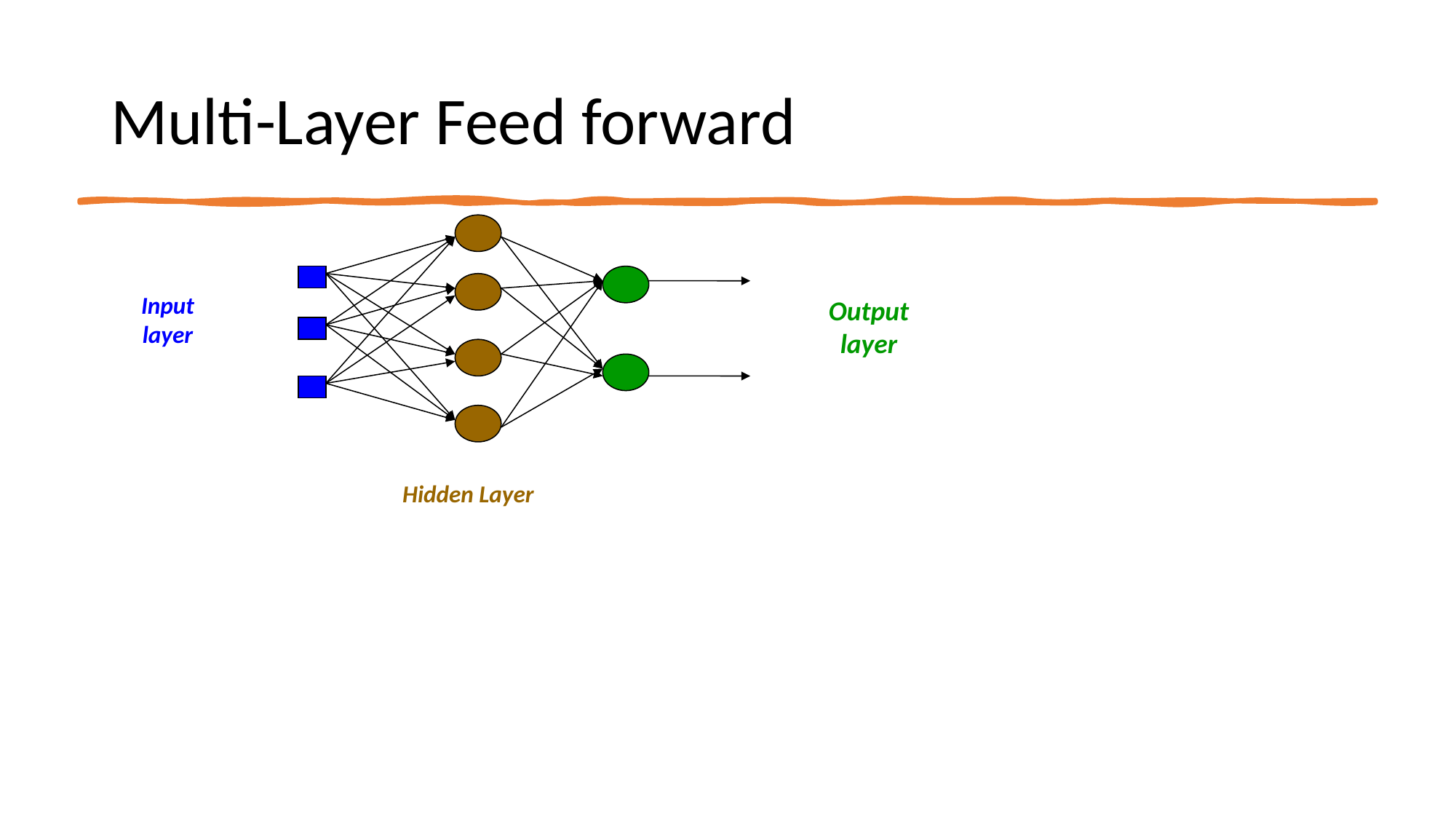

# Multi-Layer Feed forward

Input
layer
Output
layer
Hidden Layer